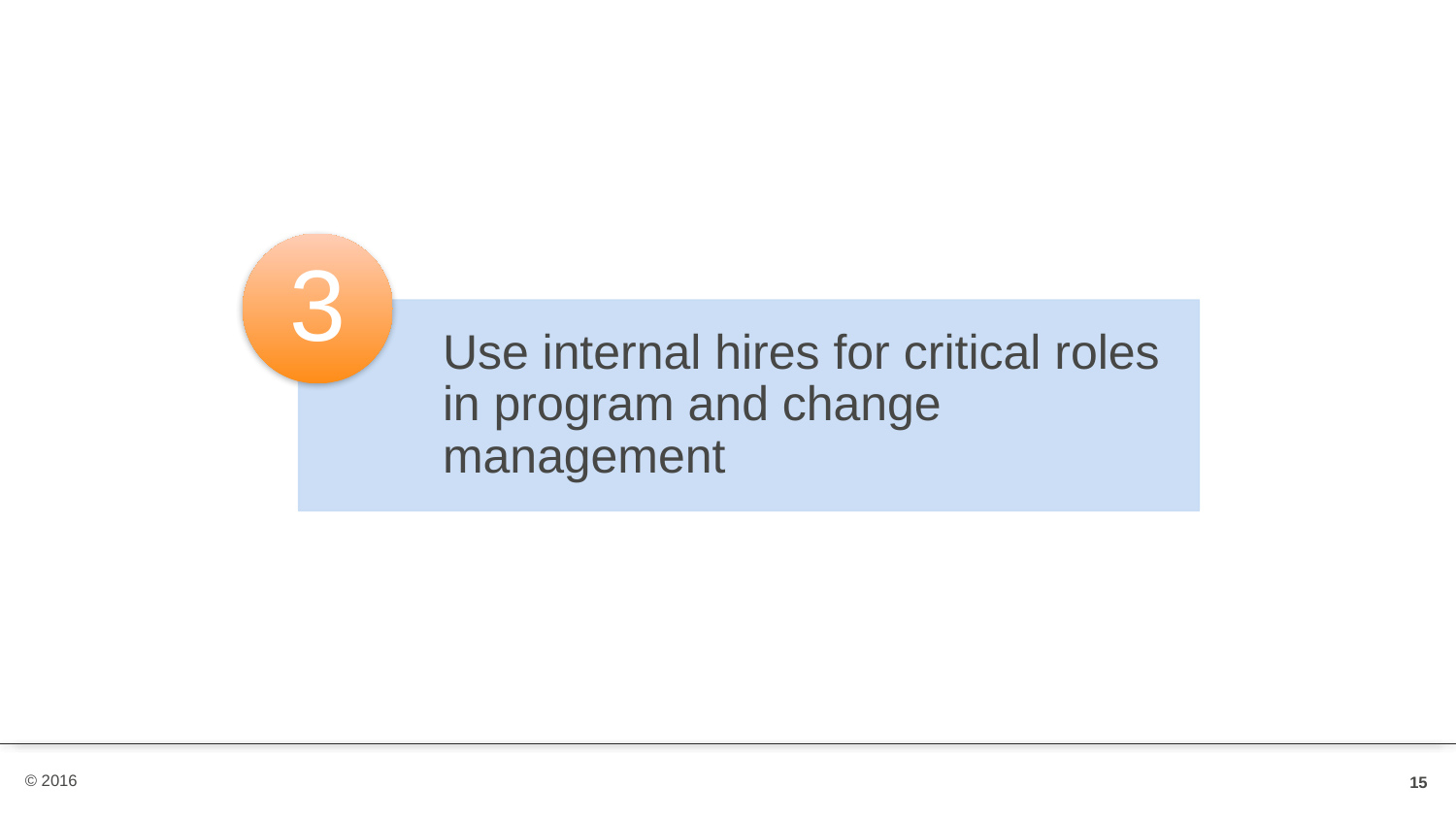

Use internal hires for critical roles in program and change management
3